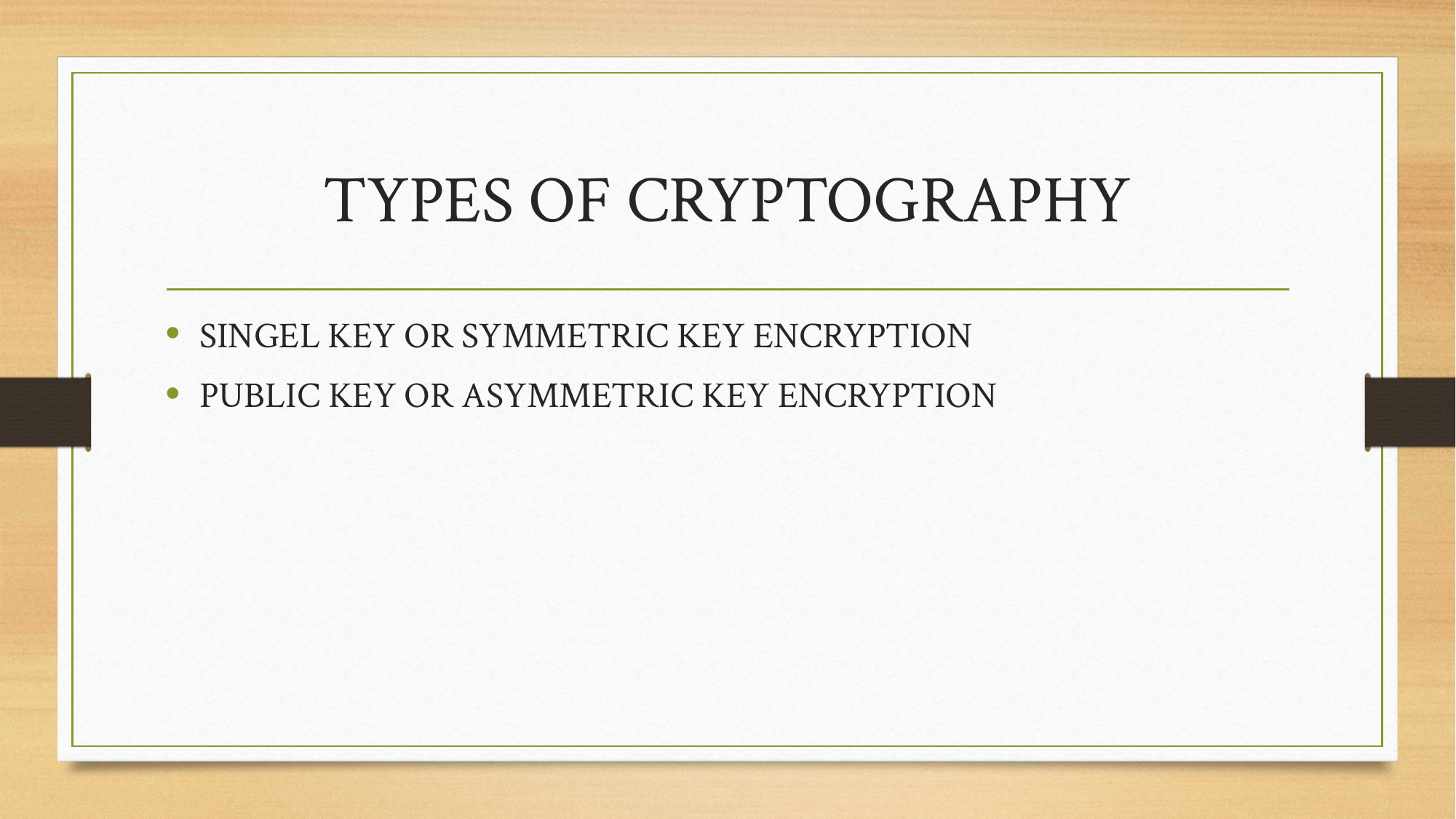

# TYPES OF CRYPTOGRAPHY
SINGEL KEY OR SYMMETRIC KEY ENCRYPTION
PUBLIC KEY OR ASYMMETRIC KEY ENCRYPTION